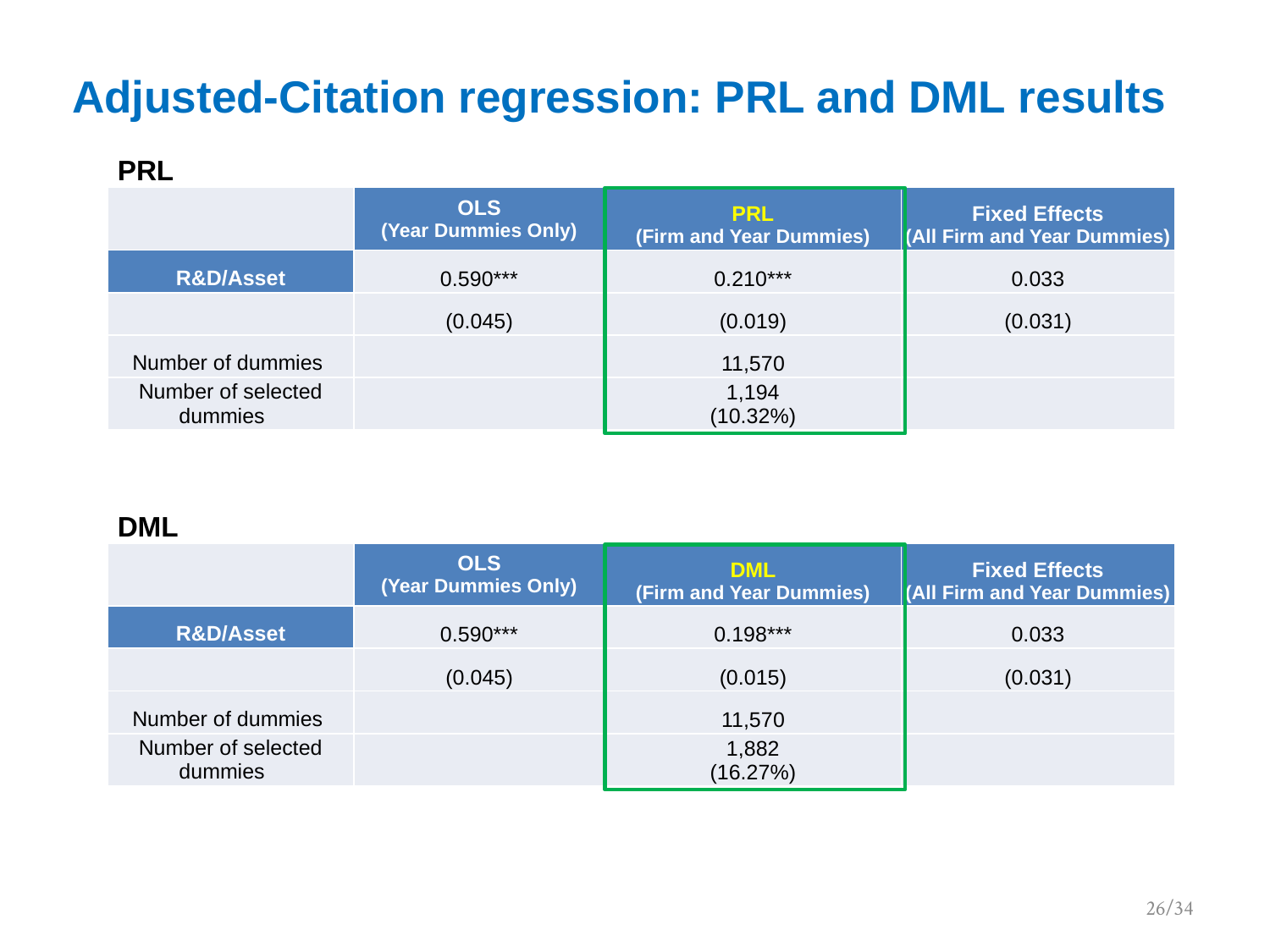

# Adjusted-Citation regression: PRL and DML results
| PRL |  |  |  |
| --- | --- | --- | --- |
|  | OLS (Year Dummies Only) | PRL (Firm and Year Dummies) | Fixed Effects (All Firm and Year Dummies) |
| R&D/Asset | 0.590\*\*\* | 0.210\*\*\* | 0.033 |
|  | (0.045) | (0.019) | (0.031) |
| Number of dummies |  | 11,570 |  |
| Number of selected dummies |  | 1,194 (10.32%) |  |

| DML |  |  |  |
| --- | --- | --- | --- |
|  | OLS (Year Dummies Only) | DML (Firm and Year Dummies) | Fixed Effects (All Firm and Year Dummies) |
| R&D/Asset | 0.590\*\*\* | 0.198\*\*\* | 0.033 |
|  | (0.045) | (0.015) | (0.031) |
| Number of dummies |  | 11,570 |  |
| Number of selected dummies |  | 1,882 (16.27%) |  |

26/34